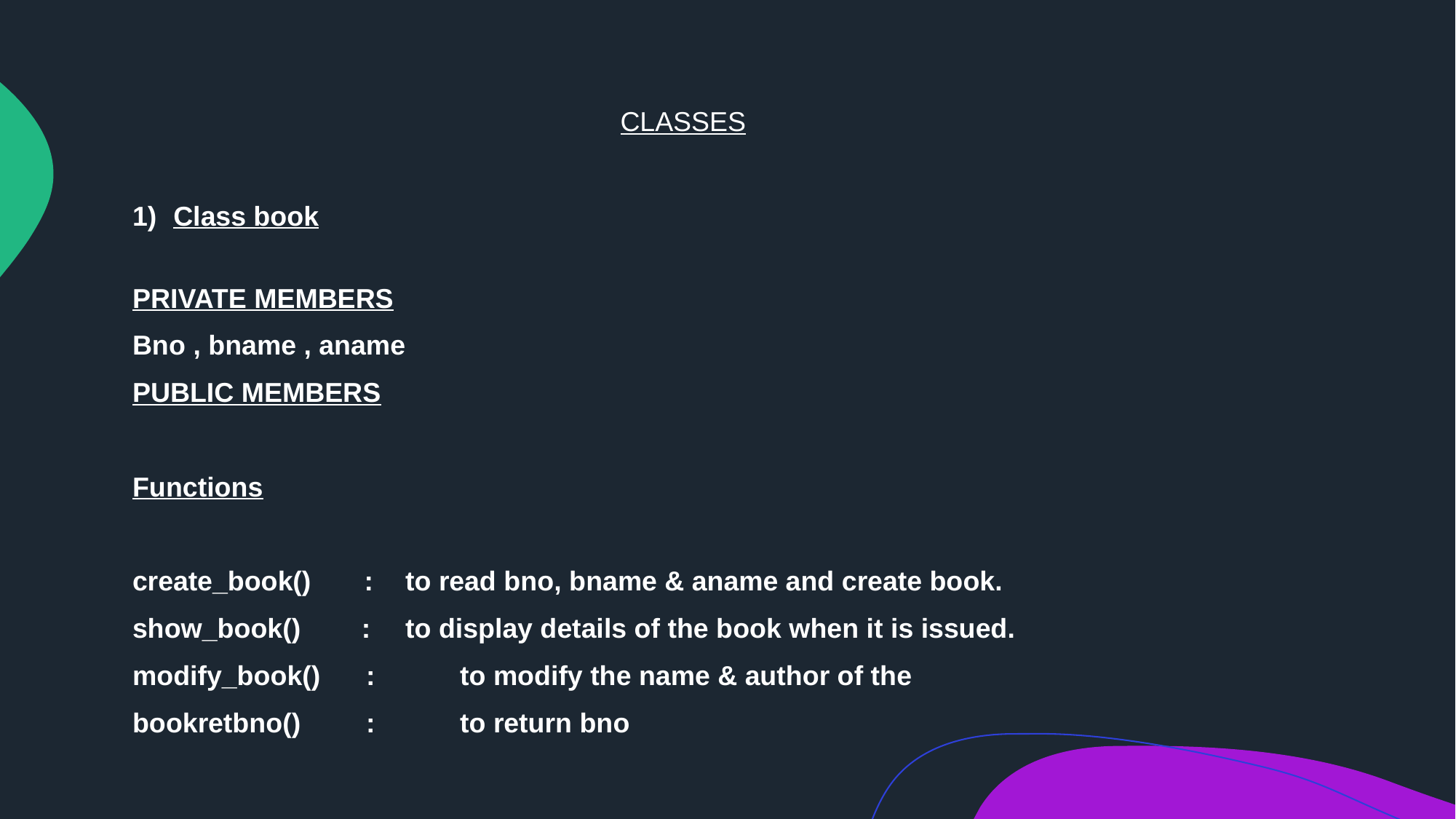

CLASSES

Class book

PRIVATE MEMBERS
Bno , bname , aname
PUBLIC MEMBERS

Functions

create_book()       :	to read bno, bname & aname and create book.
show_book()        :	to display details of the book when it is issued.
modify_book() 	  :	to modify the name & author of the
bookretbno() 	  :	to return bno